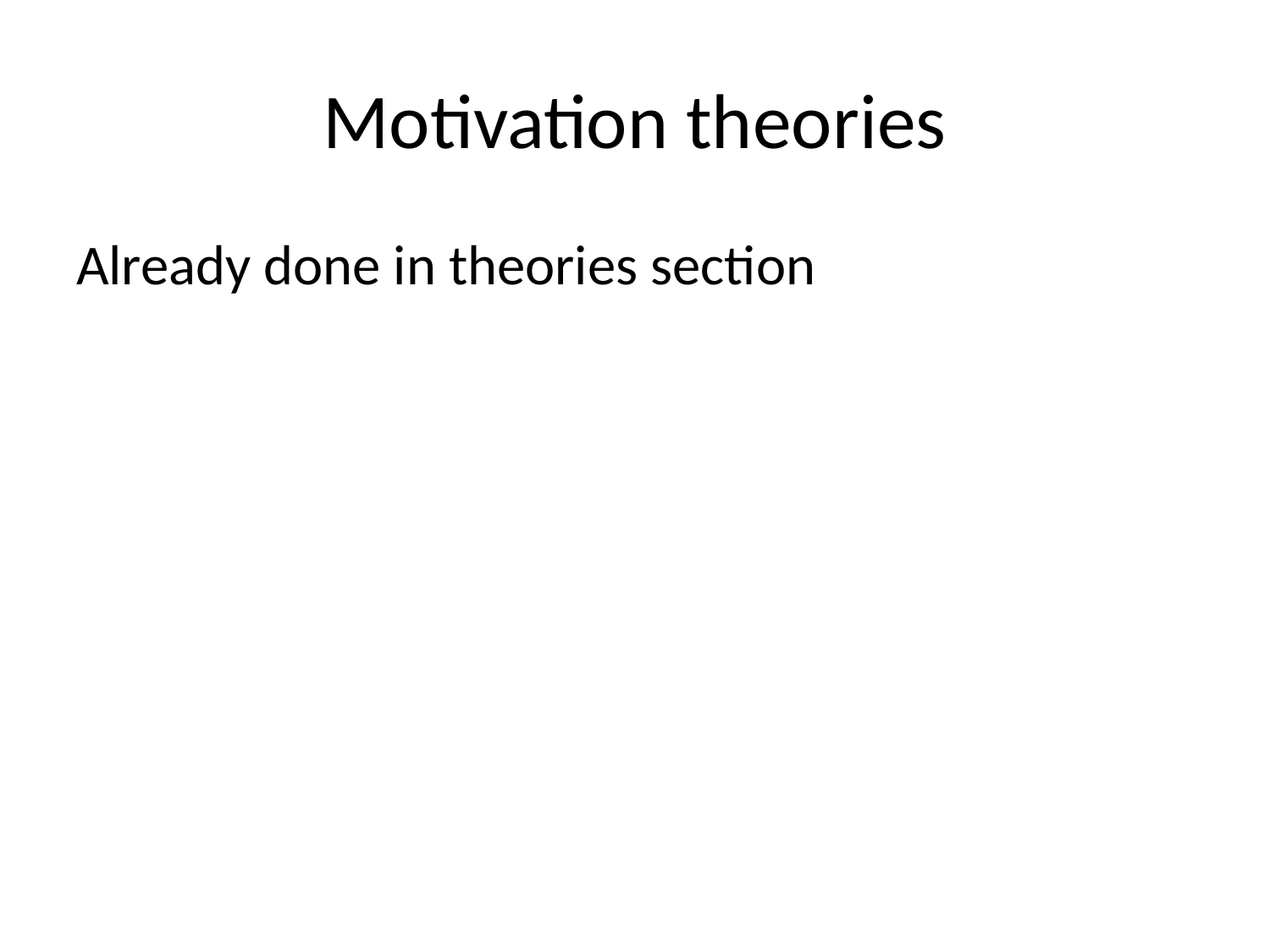

# Motivation theories
Already done in theories section